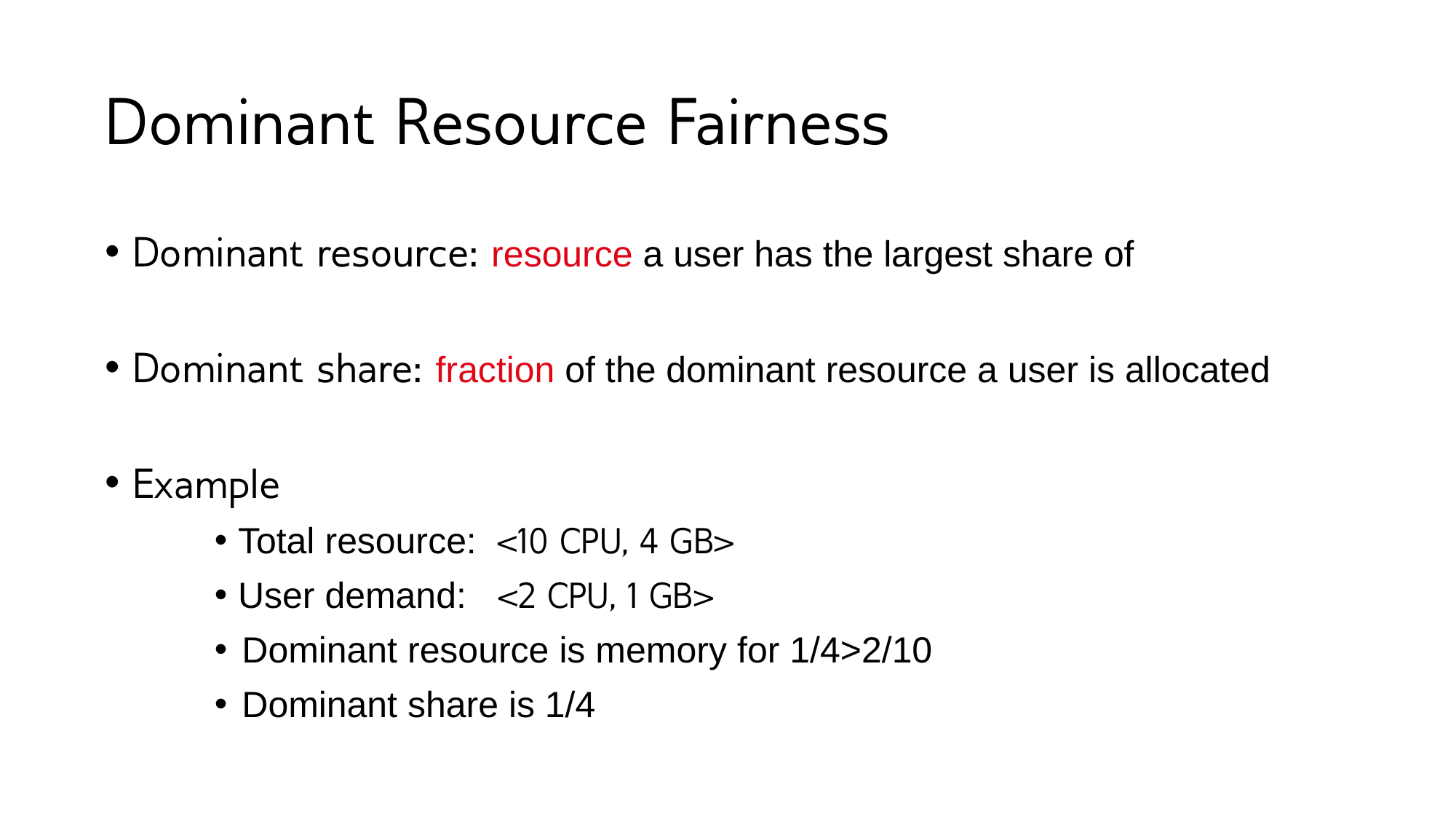

# Dominant Resource Fairness
Dominant resource: resource a user has the largest share of

Dominant share: fraction of the dominant resource a user is allocated

Example
Total resource:  <10 CPU, 4 GB>
User demand:   <2 CPU, 1 GB>
Dominant resource is memory for 1/4>2/10
Dominant share is 1/4
5